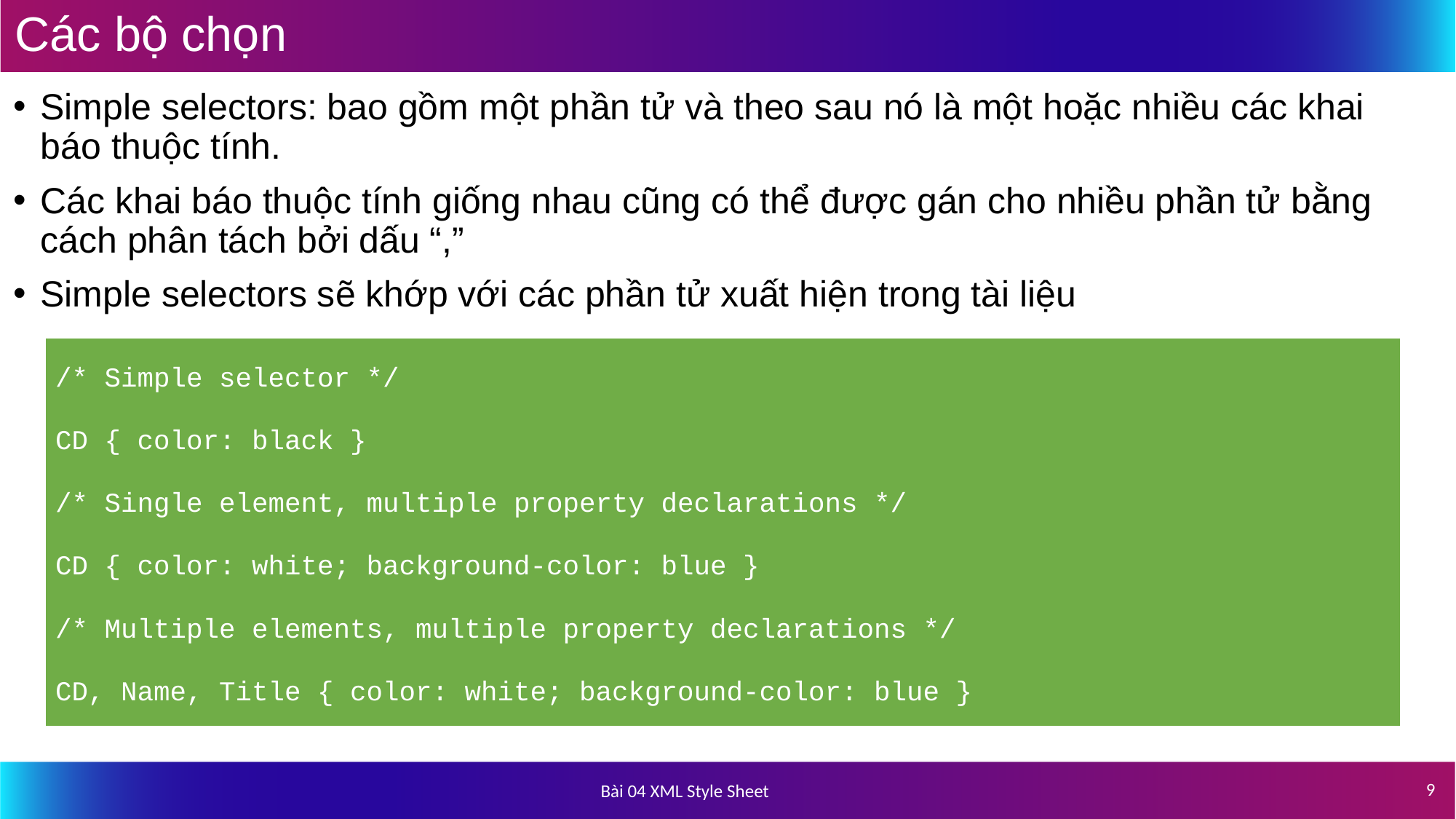

# Các bộ chọn
Simple selectors: bao gồm một phần tử và theo sau nó là một hoặc nhiều các khai báo thuộc tính.
Các khai báo thuộc tính giống nhau cũng có thể được gán cho nhiều phần tử bằng cách phân tách bởi dấu “,”
Simple selectors sẽ khớp với các phần tử xuất hiện trong tài liệu
/* Simple selector */
CD { color: black }
/* Single element, multiple property declarations */
CD { color: white; background-color: blue }
/* Multiple elements, multiple property declarations */
CD, Name, Title { color: white; background-color: blue }
9
Bài 04 XML Style Sheet